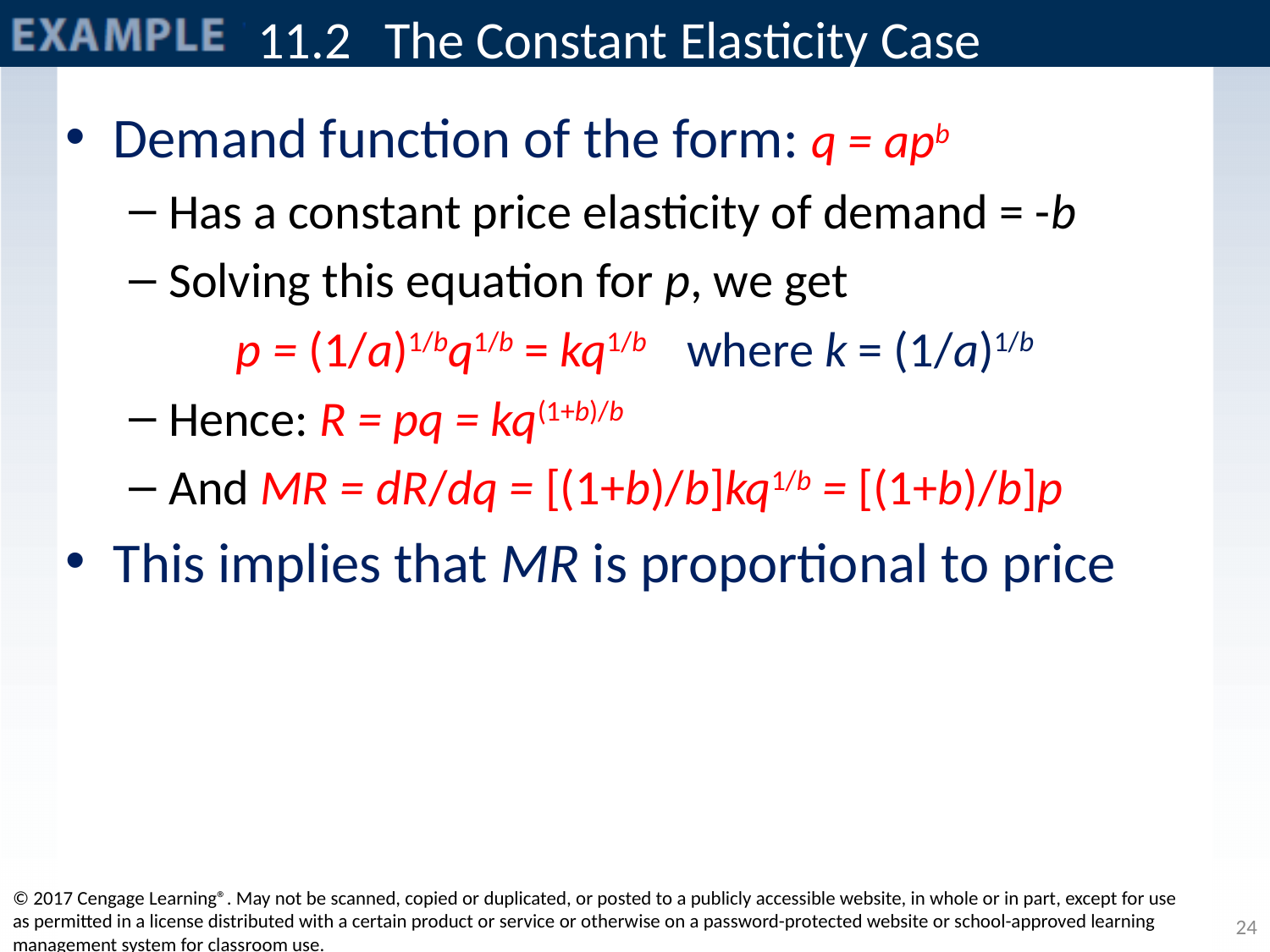

# 11.2 	The Constant Elasticity Case
Demand function of the form: q = apb
Has a constant price elasticity of demand = -b
Solving this equation for p, we get
p = (1/a)1/bq1/b = kq1/b    where k = (1/a)1/b
Hence: R = pq = kq(1+b)/b
And MR = dR/dq = [(1+b)/b]kq1/b = [(1+b)/b]p
This implies that MR is proportional to price
© 2017 Cengage Learning®. May not be scanned, copied or duplicated, or posted to a publicly accessible website, in whole or in part, except for use as permitted in a license distributed with a certain product or service or otherwise on a password-protected website or school-approved learning management system for classroom use.
24